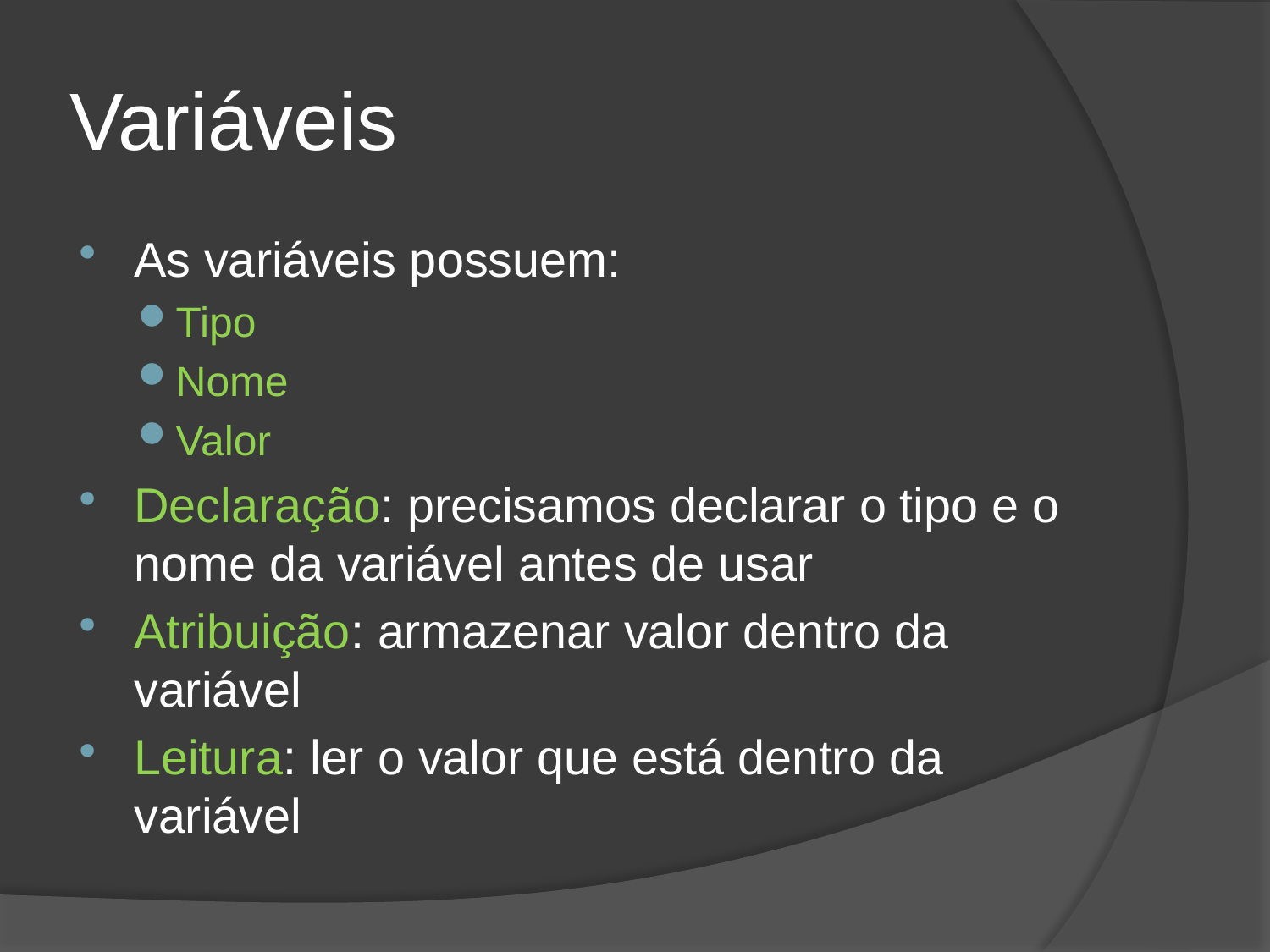

# Variáveis
As variáveis possuem:
Tipo
Nome
Valor
Declaração: precisamos declarar o tipo e o nome da variável antes de usar
Atribuição: armazenar valor dentro da variável
Leitura: ler o valor que está dentro da variável